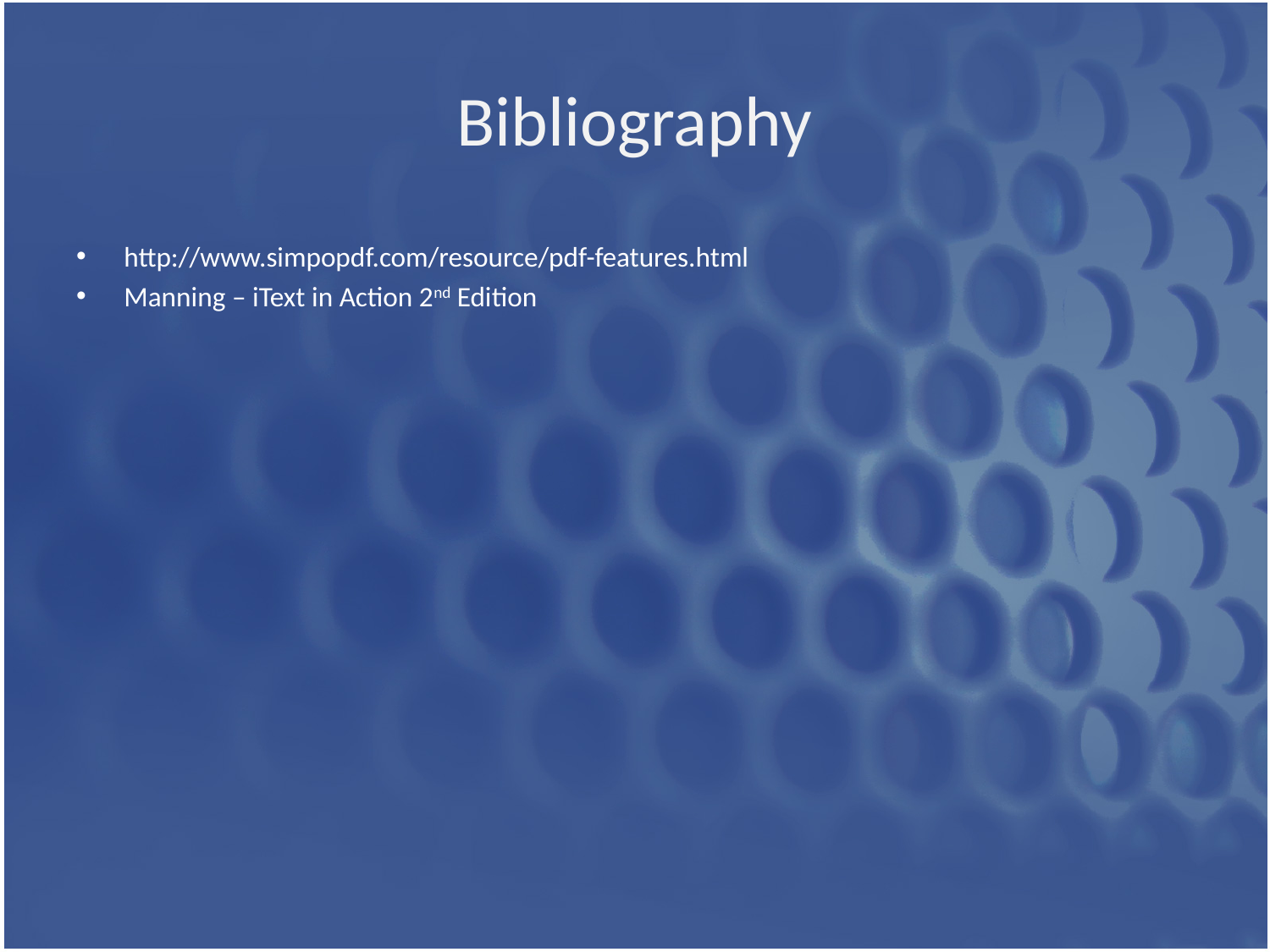

# Bibliography
http://www.simpopdf.com/resource/pdf-features.html
Manning – iText in Action 2nd Edition